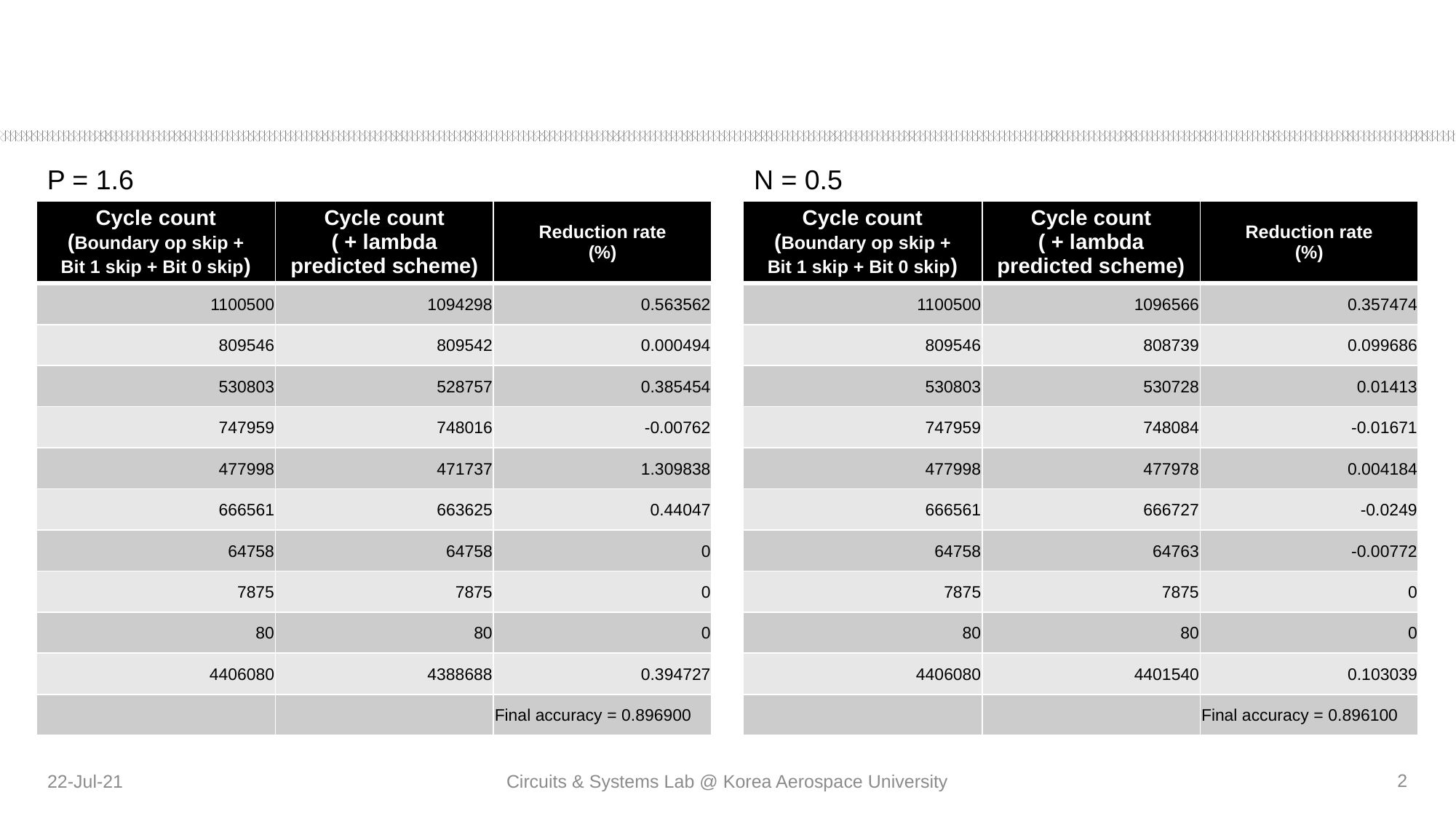

#
P = 1.6
N = 0.5
| Cycle count (Boundary op skip + Bit 1 skip + Bit 0 skip) | Cycle count ( + lambda predicted scheme) | Reduction rate (%) |
| --- | --- | --- |
| 1100500 | 1094298 | 0.563562 |
| 809546 | 809542 | 0.000494 |
| 530803 | 528757 | 0.385454 |
| 747959 | 748016 | -0.00762 |
| 477998 | 471737 | 1.309838 |
| 666561 | 663625 | 0.44047 |
| 64758 | 64758 | 0 |
| 7875 | 7875 | 0 |
| 80 | 80 | 0 |
| 4406080 | 4388688 | 0.394727 |
|  |  | Final accuracy = 0.896900 |
| Cycle count (Boundary op skip + Bit 1 skip + Bit 0 skip) | Cycle count ( + lambda predicted scheme) | Reduction rate (%) |
| --- | --- | --- |
| 1100500 | 1096566 | 0.357474 |
| 809546 | 808739 | 0.099686 |
| 530803 | 530728 | 0.01413 |
| 747959 | 748084 | -0.01671 |
| 477998 | 477978 | 0.004184 |
| 666561 | 666727 | -0.0249 |
| 64758 | 64763 | -0.00772 |
| 7875 | 7875 | 0 |
| 80 | 80 | 0 |
| 4406080 | 4401540 | 0.103039 |
|  |  | Final accuracy = 0.896100 |
2
22-Jul-21
Circuits & Systems Lab @ Korea Aerospace University